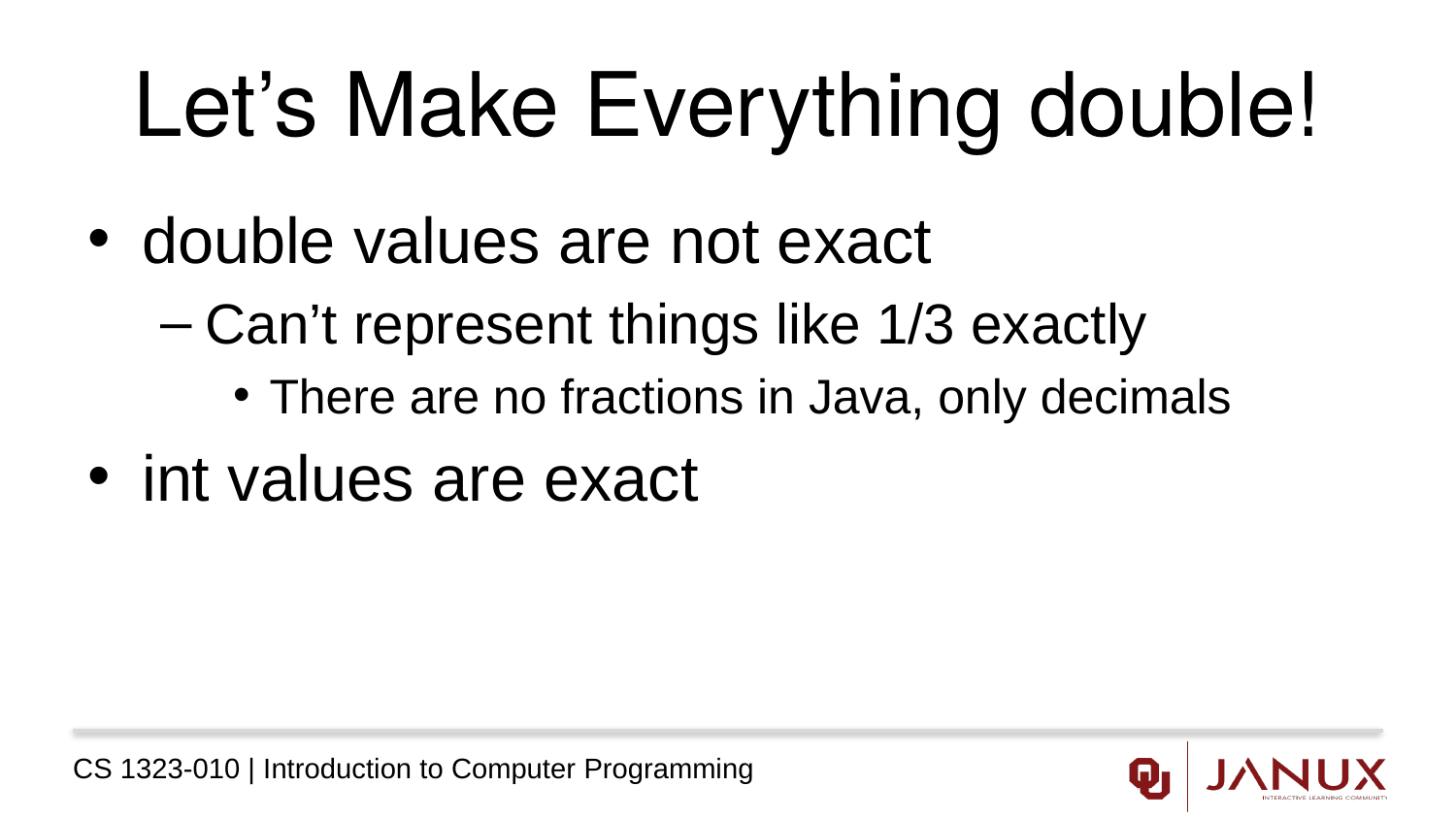

# Let’s Make Everything double!
double values are not exact
Can’t represent things like 1/3 exactly
There are no fractions in Java, only decimals
int values are exact